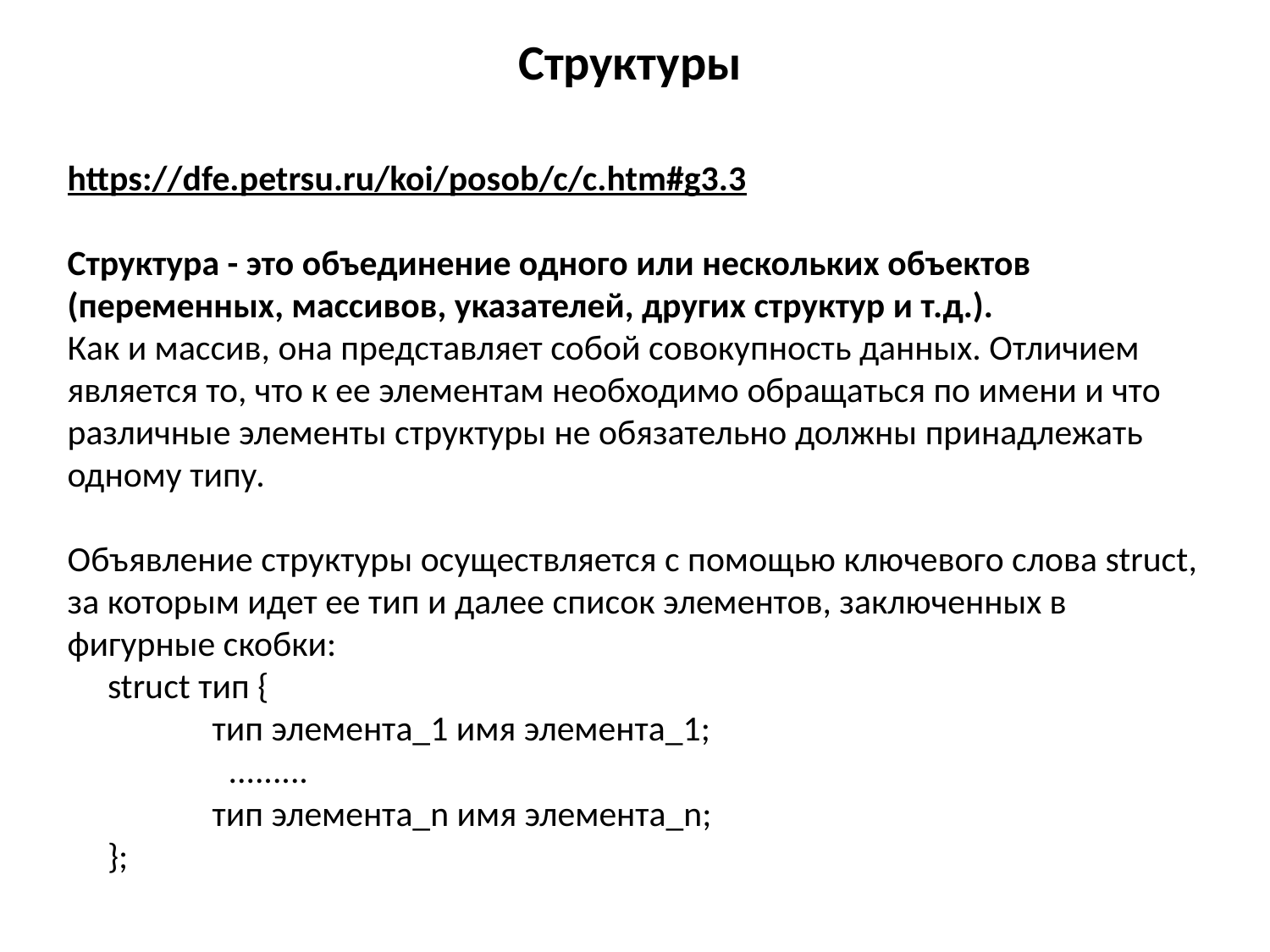

# Структуры
https://dfe.petrsu.ru/koi/posob/c/c.htm#g3.3

Структура - это объединение одного или нескольких объектов (переменных, массивов, указателей, других структур и т.д.).
Как и массив, она представляет собой совокупность данных. Отличием является то, что к ее элементам необходимо обращаться по имени и что различные элементы структуры не обязательно должны принадлежать одному типу.

Объявление структуры осуществляется с помощью ключевого слова struct, за которым идет ее тип и далее список элементов, заключенных в фигурные скобки:
     struct тип {
                  тип элемента_1 имя элемента_1;
                    .........
                  тип элемента_n имя элемента_n;
     };